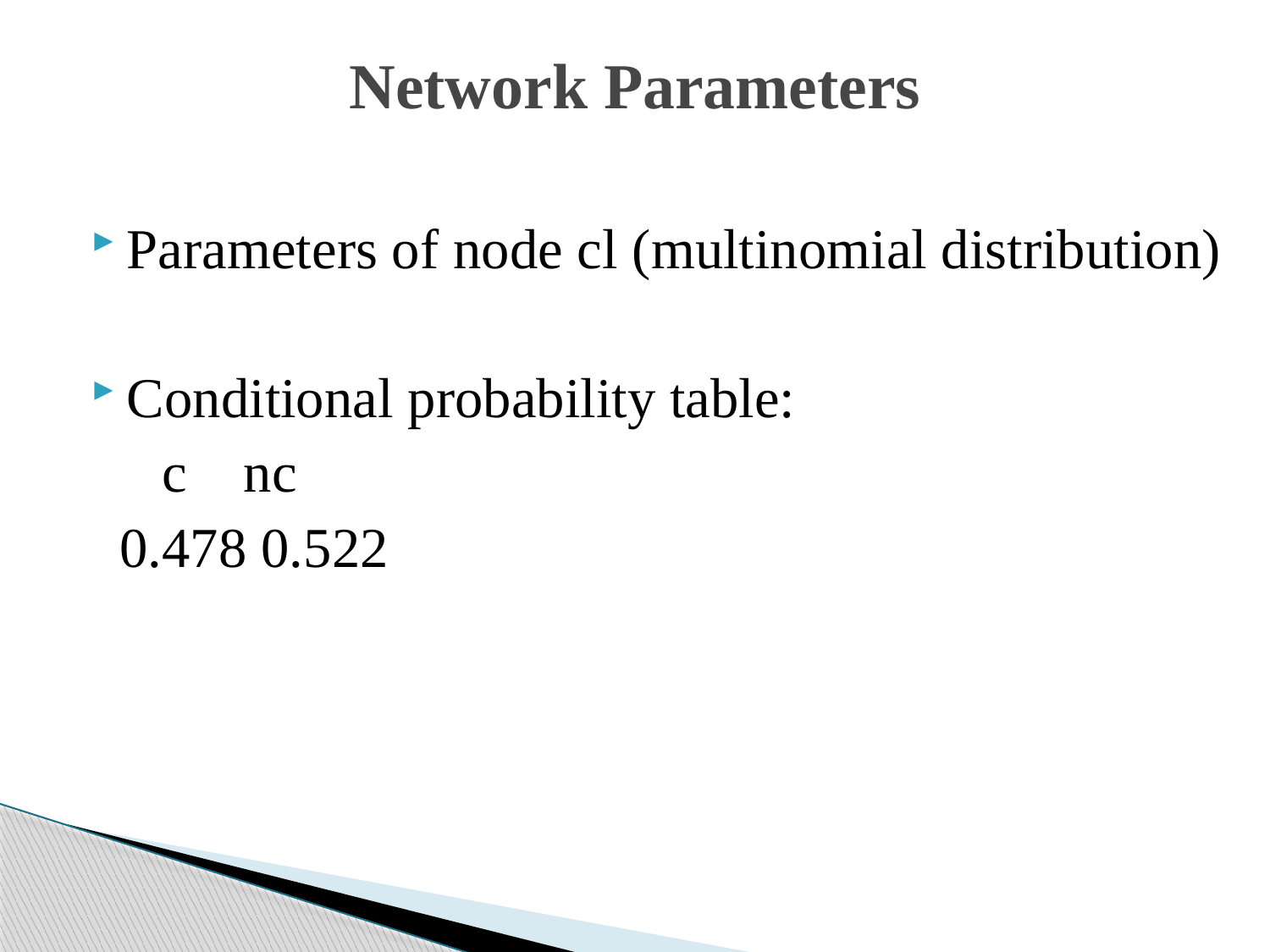

# Network Parameters
Parameters of node cl (multinomial distribution)

Conditional probability table:
     c    nc
  0.478 0.522